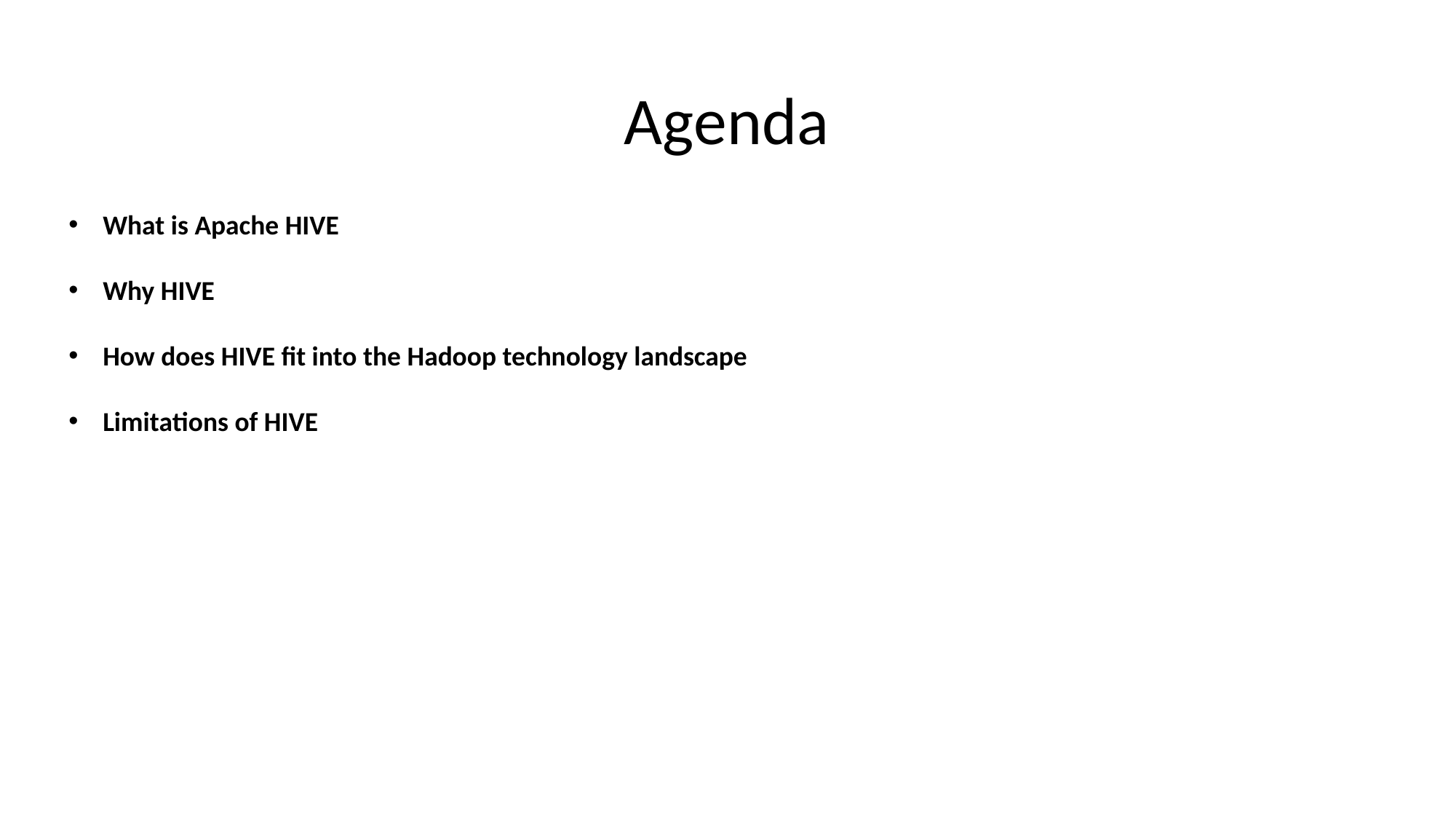

# Agenda
What is Apache HIVE

Why HIVE

How does HIVE fit into the Hadoop technology landscape

Limitations of HIVE